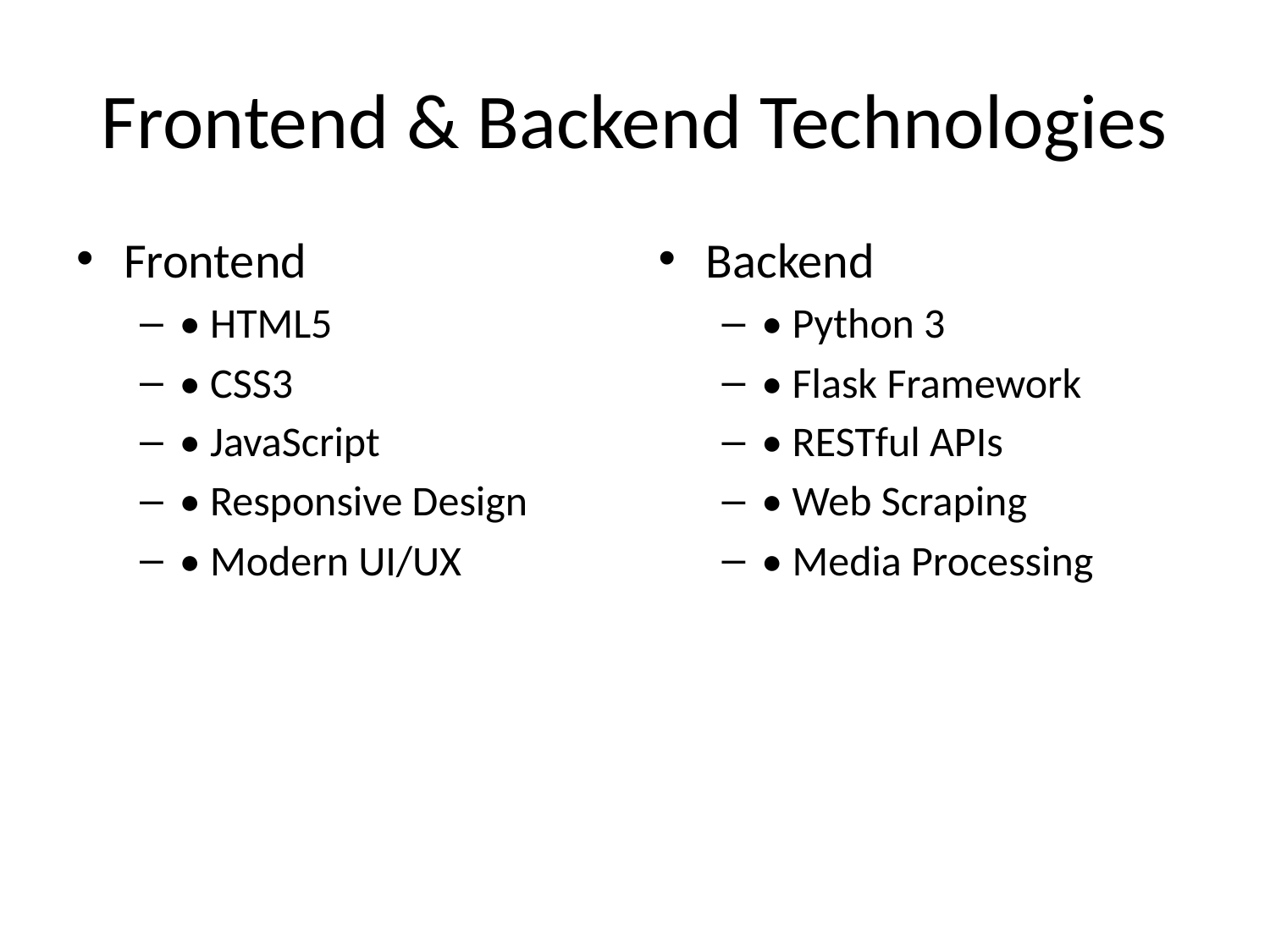

# Frontend & Backend Technologies
Frontend
• HTML5
• CSS3
• JavaScript
• Responsive Design
• Modern UI/UX
Backend
• Python 3
• Flask Framework
• RESTful APIs
• Web Scraping
• Media Processing